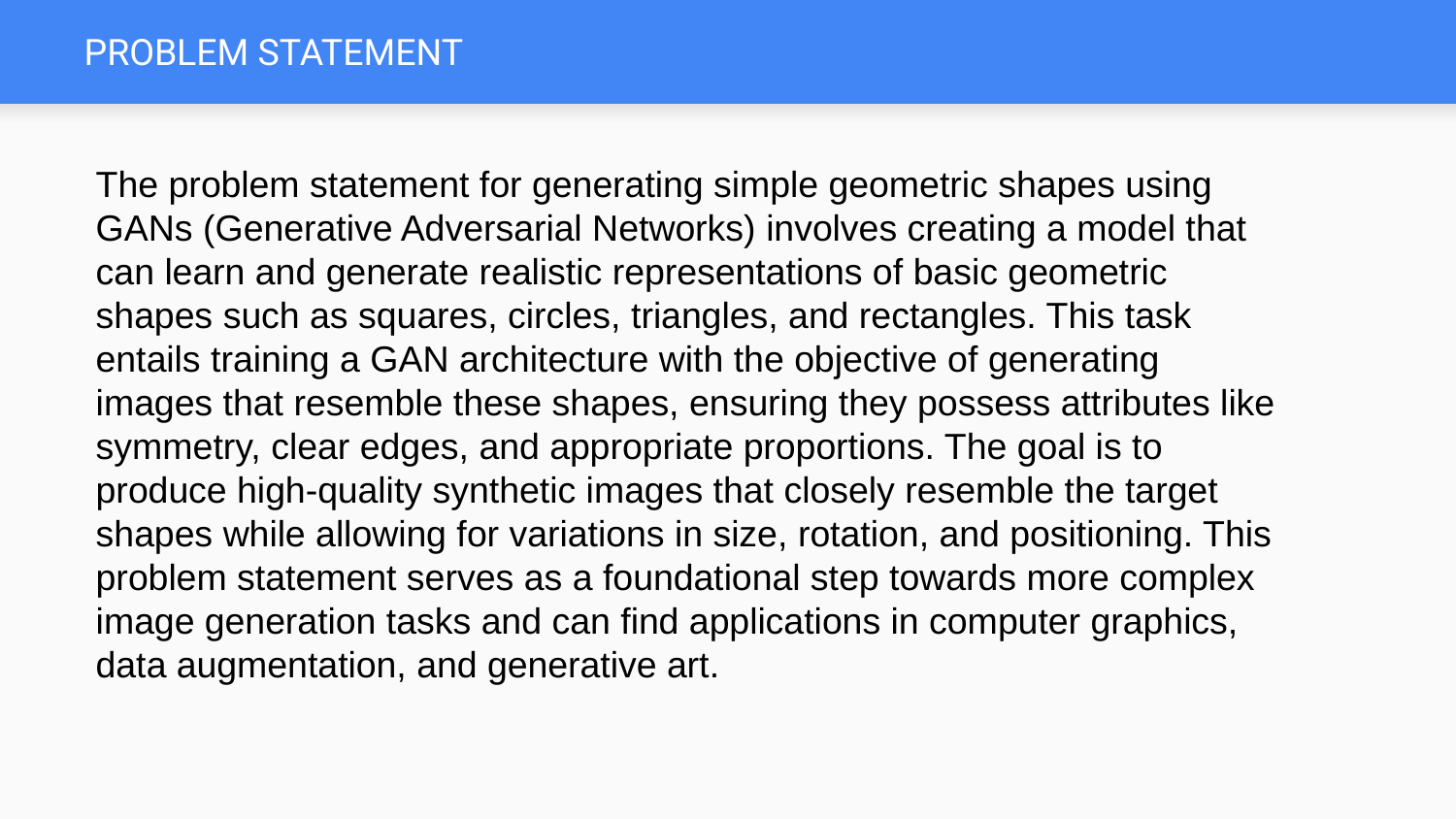

# PROBLEM STATEMENT
The problem statement for generating simple geometric shapes using GANs (Generative Adversarial Networks) involves creating a model that can learn and generate realistic representations of basic geometric shapes such as squares, circles, triangles, and rectangles. This task entails training a GAN architecture with the objective of generating images that resemble these shapes, ensuring they possess attributes like symmetry, clear edges, and appropriate proportions. The goal is to produce high-quality synthetic images that closely resemble the target shapes while allowing for variations in size, rotation, and positioning. This problem statement serves as a foundational step towards more complex image generation tasks and can find applications in computer graphics, data augmentation, and generative art.